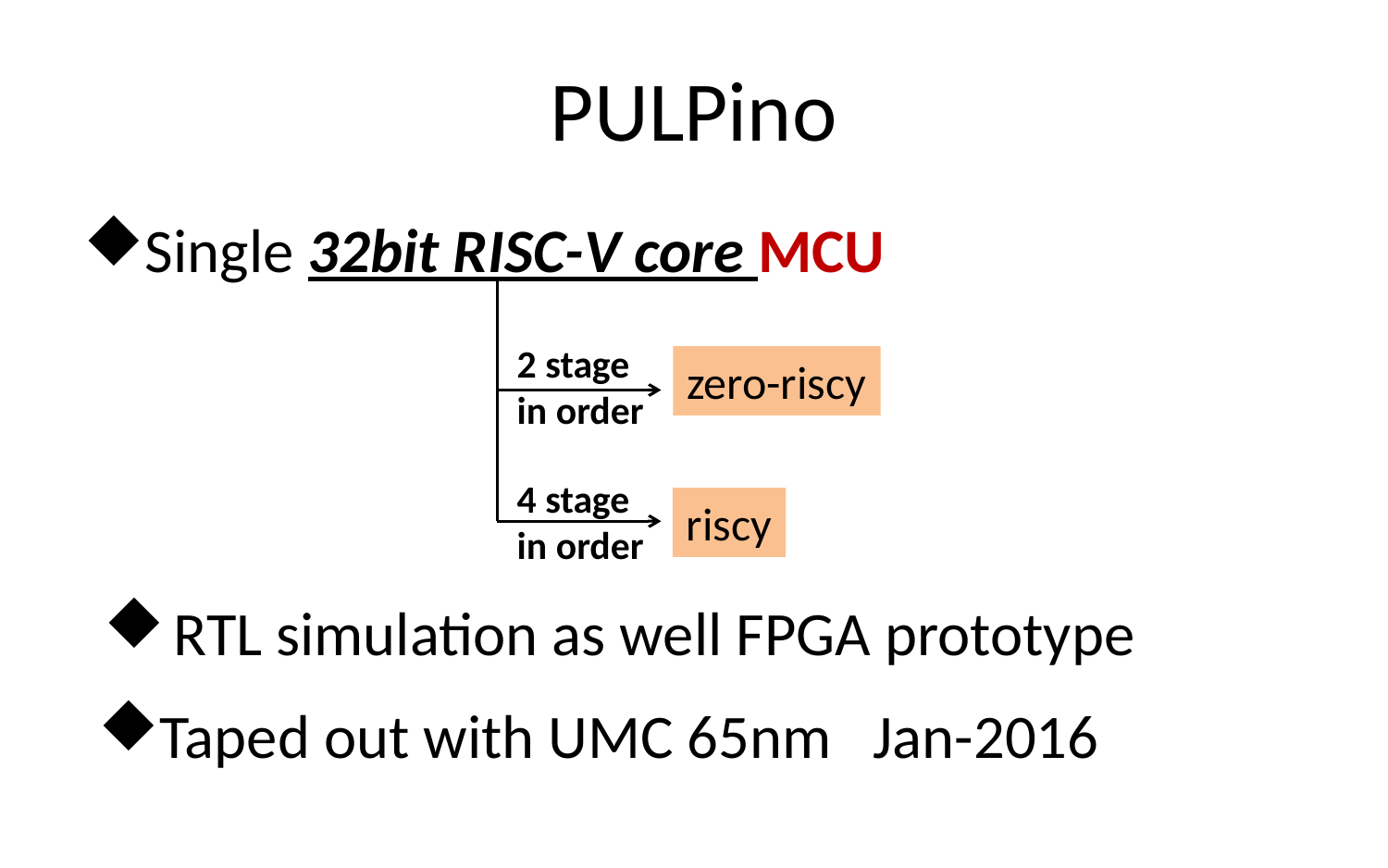

# PULPino
Single 32bit RISC-V core MCU
2 stage
in order
zero-riscy
4 stage
in order
riscy
RTL simulation as well FPGA prototype
Taped out with UMC 65nm   Jan-2016